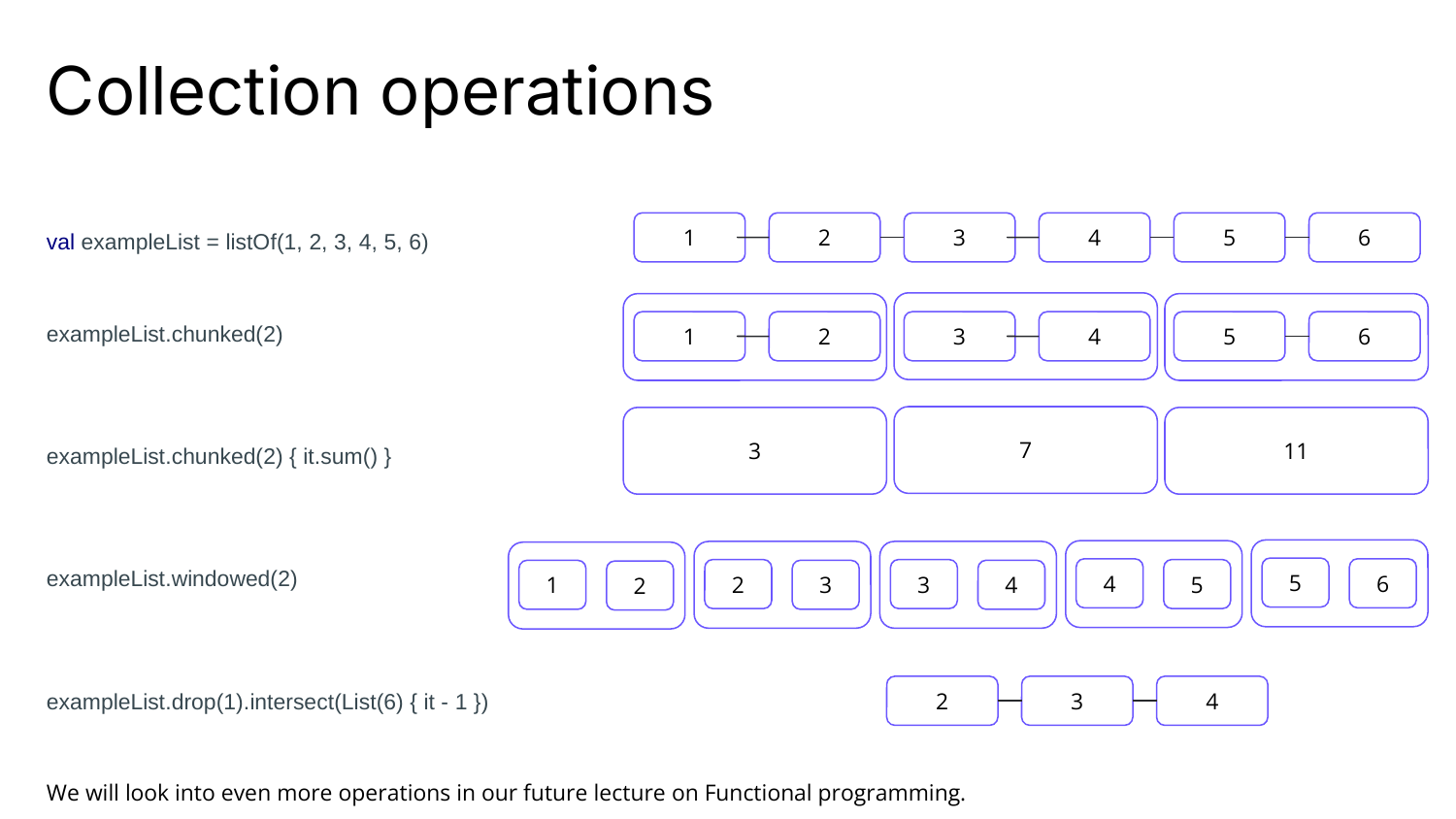

# Collection operations
val exampleList = listOf(1, 2, 3, 4, 5, 6)

exampleList.chunked(2)

exampleList.chunked(2) { it.sum() }

exampleList.windowed(2)

exampleList.drop(1).intersect(List(6) { it - 1 })

We will look into even more operations in our future lecture on Functional programming.

1
2
3
4
5
6

1
2
3
4
5
6
7
3
11

5
4
6
2
3
5
1
3
4
2
2
3
4